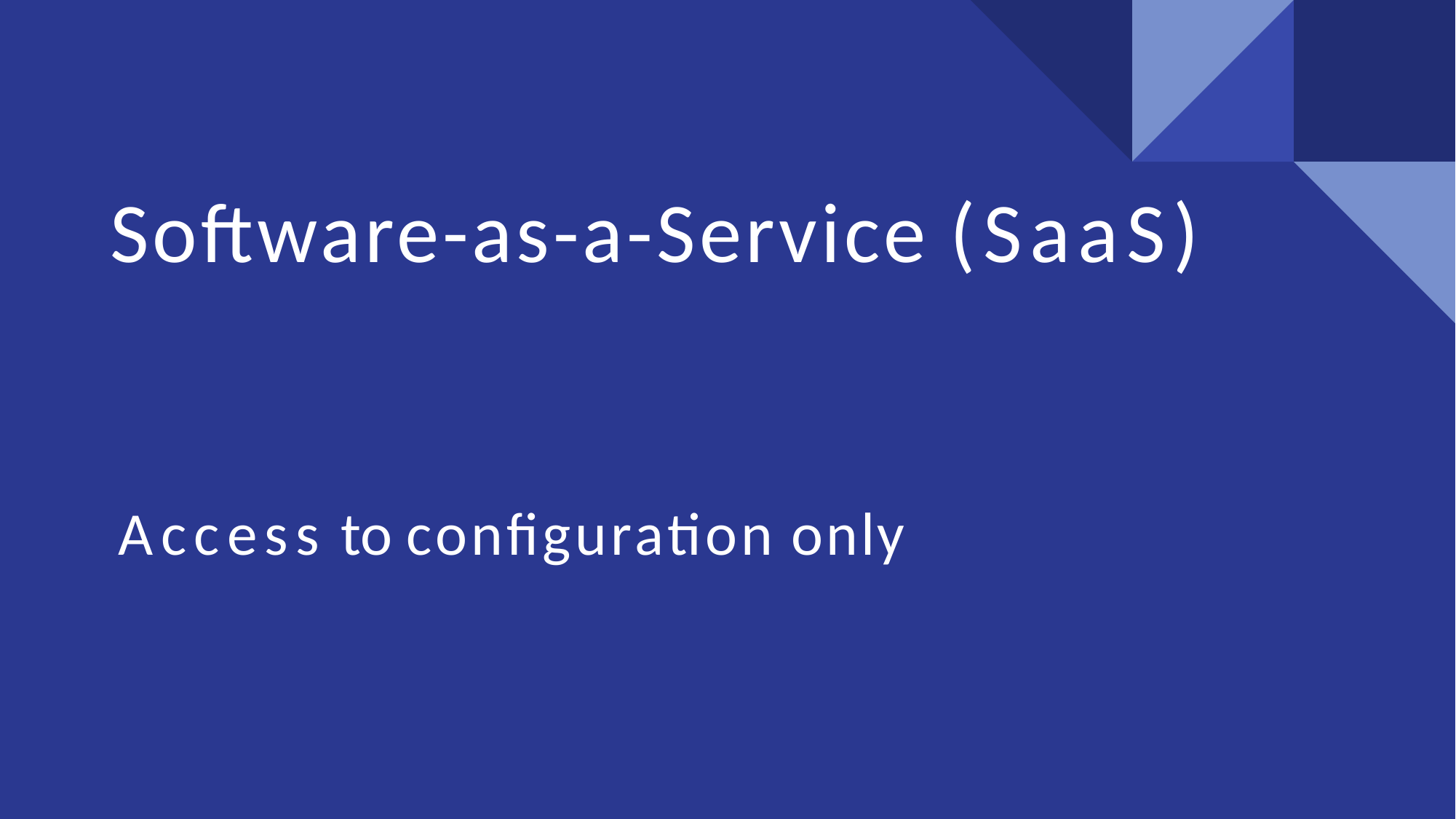

# Software-as-a-Service (SaaS)
Access to conﬁguration only